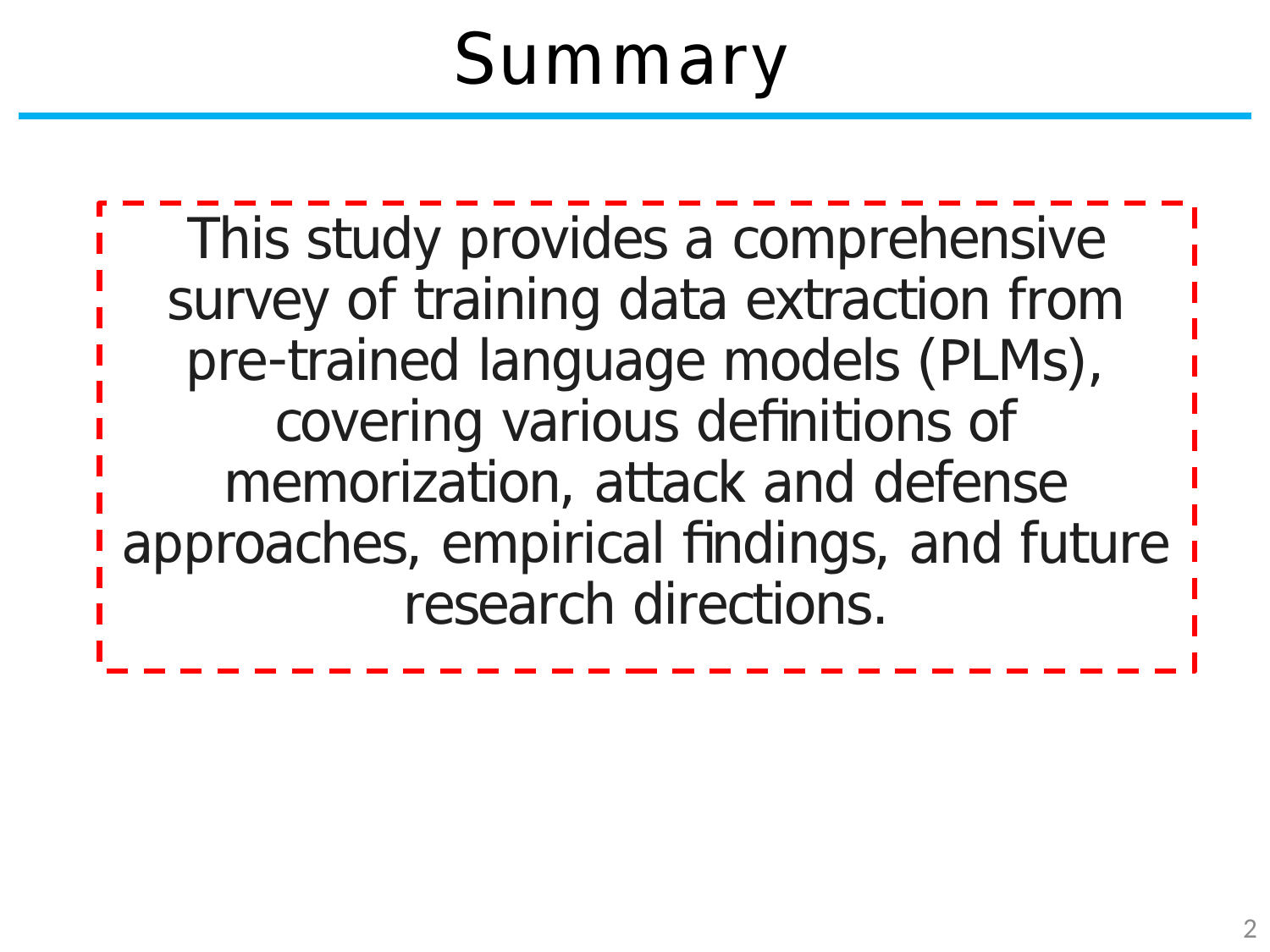

# Summary

This study provides a comprehensive survey of training data extraction from pre-trained language models (PLMs), covering various definitions of memorization, attack and defense approaches, empirical findings, and future research directions.

2